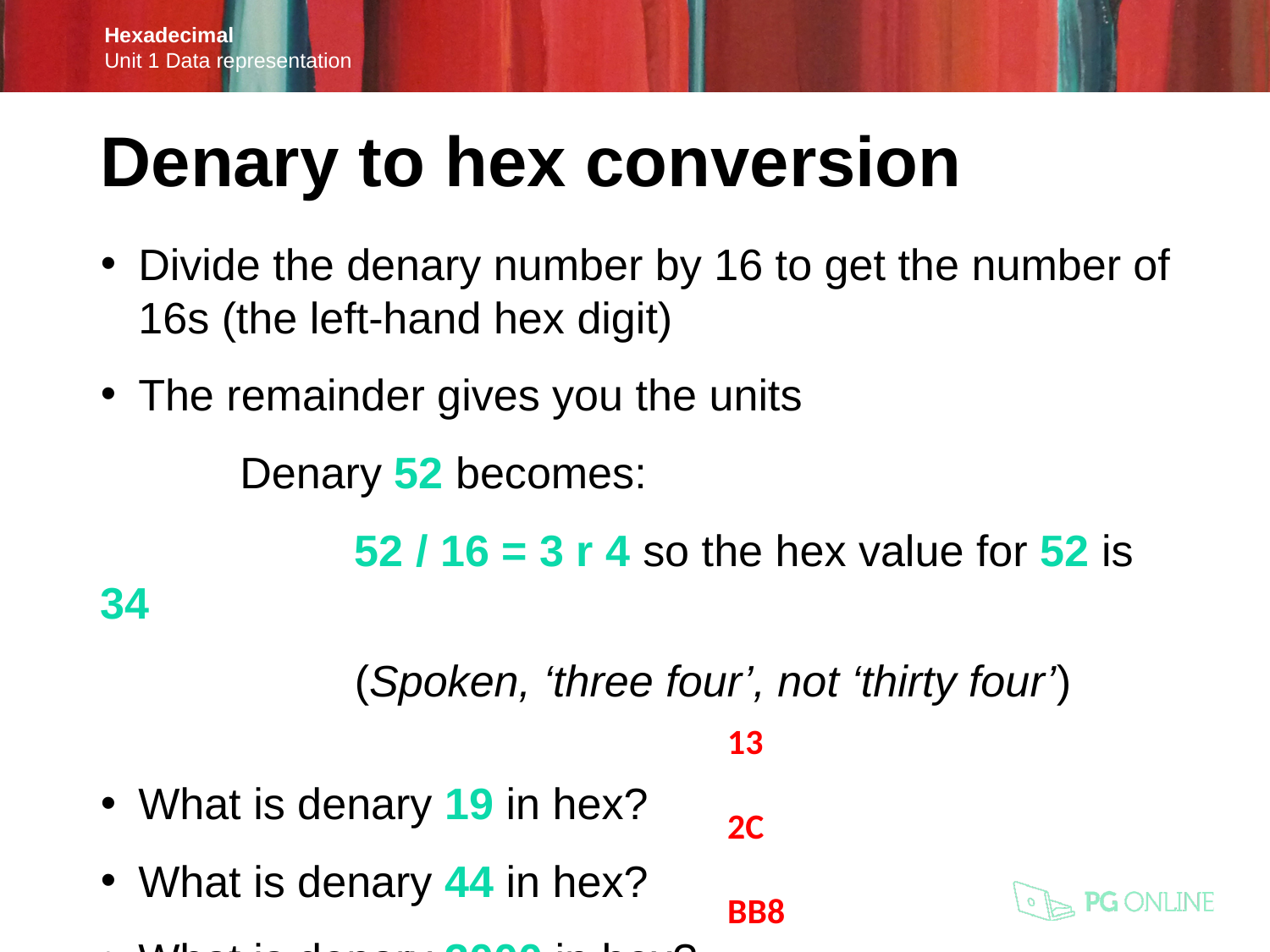

Denary to hex conversion

Divide the denary number by 16 to get the number of 16s (the left-hand hex digit)
The remainder gives you the units
	 Denary 52 becomes:
		52 / 16 = 3 r 4 so the hex value for 52 is 34
	 	(Spoken, ‘three four’, not ‘thirty four’)

What is denary 19 in hex?
What is denary 44 in hex?
What is denary 3000 in hex?
13

2C

BB8